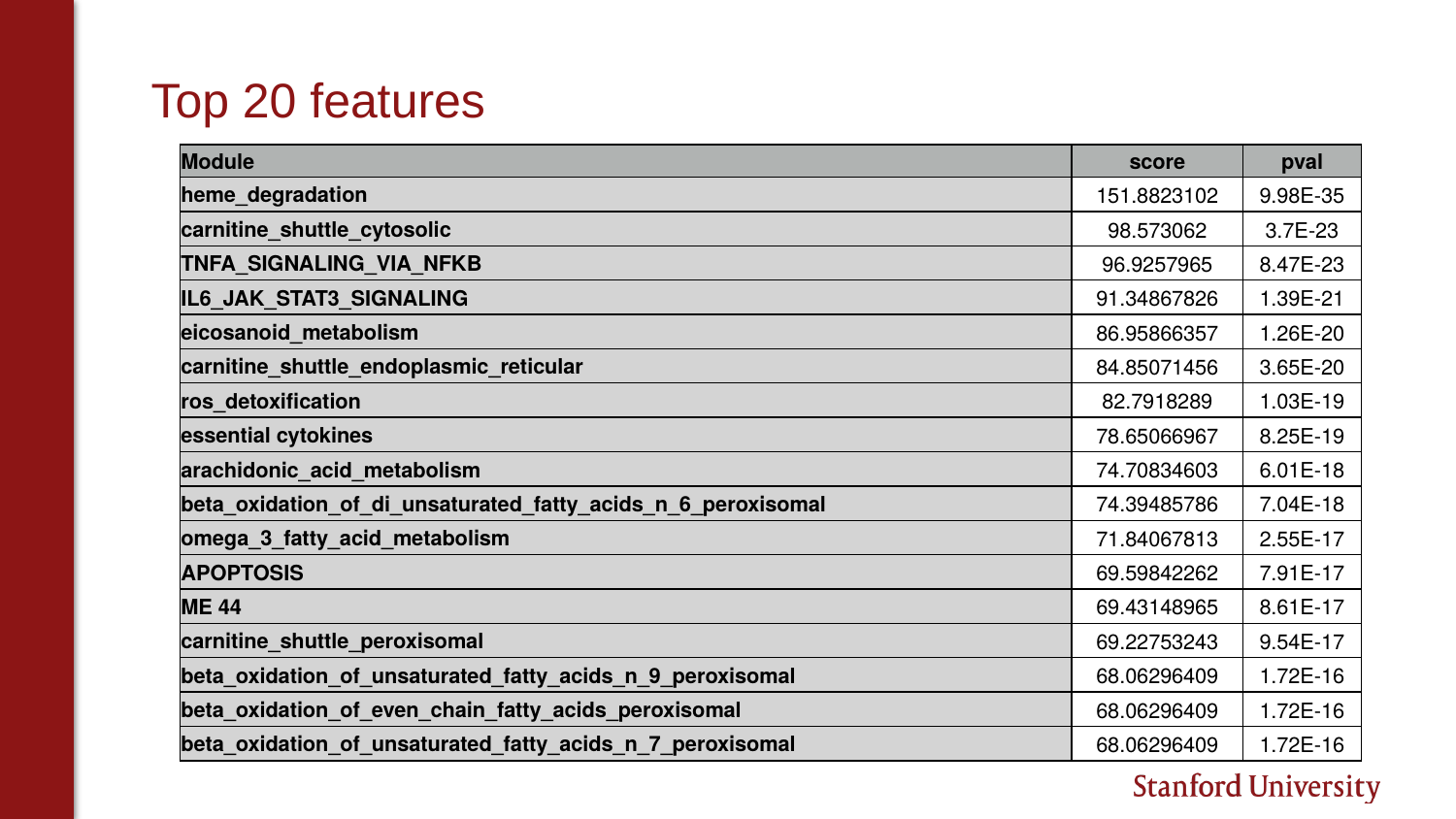

# Top 20 features
| Module | score | pval |
| --- | --- | --- |
| heme\_degradation | 151.8823102 | 9.98E-35 |
| carnitine\_shuttle\_cytosolic | 98.573062 | 3.7E-23 |
| TNFA\_SIGNALING\_VIA\_NFKB | 96.9257965 | 8.47E-23 |
| IL6\_JAK\_STAT3\_SIGNALING | 91.34867826 | 1.39E-21 |
| eicosanoid\_metabolism | 86.95866357 | 1.26E-20 |
| carnitine\_shuttle\_endoplasmic\_reticular | 84.85071456 | 3.65E-20 |
| ros\_detoxification | 82.7918289 | 1.03E-19 |
| essential cytokines | 78.65066967 | 8.25E-19 |
| arachidonic\_acid\_metabolism | 74.70834603 | 6.01E-18 |
| beta\_oxidation\_of\_di\_unsaturated\_fatty\_acids\_n\_6\_peroxisomal | 74.39485786 | 7.04E-18 |
| omega\_3\_fatty\_acid\_metabolism | 71.84067813 | 2.55E-17 |
| APOPTOSIS | 69.59842262 | 7.91E-17 |
| ME 44 | 69.43148965 | 8.61E-17 |
| carnitine\_shuttle\_peroxisomal | 69.22753243 | 9.54E-17 |
| beta\_oxidation\_of\_unsaturated\_fatty\_acids\_n\_9\_peroxisomal | 68.06296409 | 1.72E-16 |
| beta\_oxidation\_of\_even\_chain\_fatty\_acids\_peroxisomal | 68.06296409 | 1.72E-16 |
| beta\_oxidation\_of\_unsaturated\_fatty\_acids\_n\_7\_peroxisomal | 68.06296409 | 1.72E-16 |